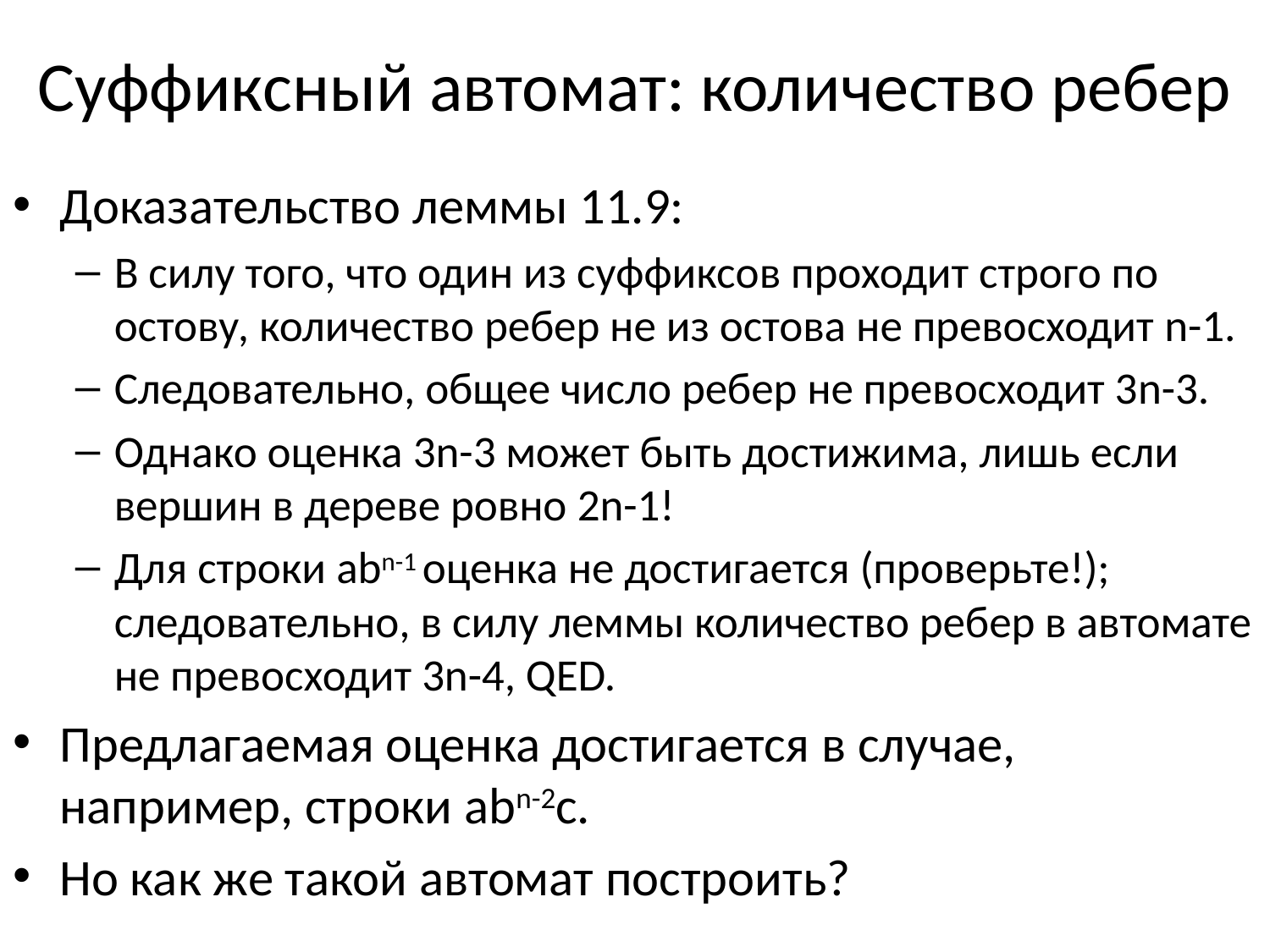

# Суффиксный автомат: количество ребер
Доказательство леммы 11.9:
В силу того, что один из суффиксов проходит строго по остову, количество ребер не из остова не превосходит n-1.
Следовательно, общее число ребер не превосходит 3n-3.
Однако оценка 3n-3 может быть достижима, лишь если вершин в дереве ровно 2n-1!
Для строки abn-1 оценка не достигается (проверьте!); следовательно, в силу леммы количество ребер в автомате не превосходит 3n-4, QED.
Предлагаемая оценка достигается в случае, например, строки abn-2с.
Но как же такой автомат построить?